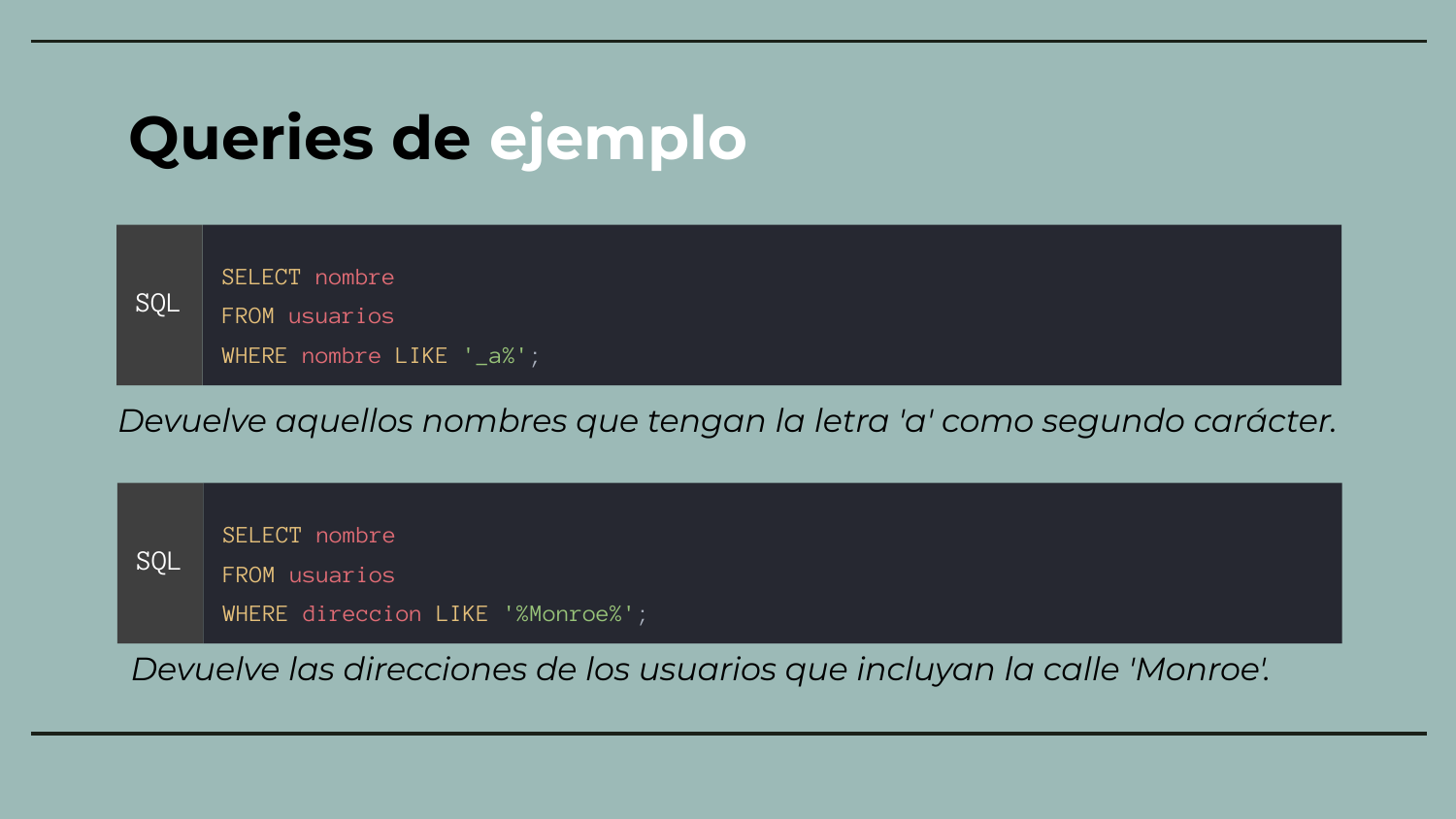

Queries de ejemplo
SELECT nombre
FROM usuarios
WHERE nombre LIKE '_a%';
SQL
Devuelve aquellos nombres que tengan la letra 'a' como segundo carácter.
SELECT nombre
FROM usuarios
WHERE direccion LIKE '%Monroe%';
SQL
Devuelve las direcciones de los usuarios que incluyan la calle 'Monroe'.